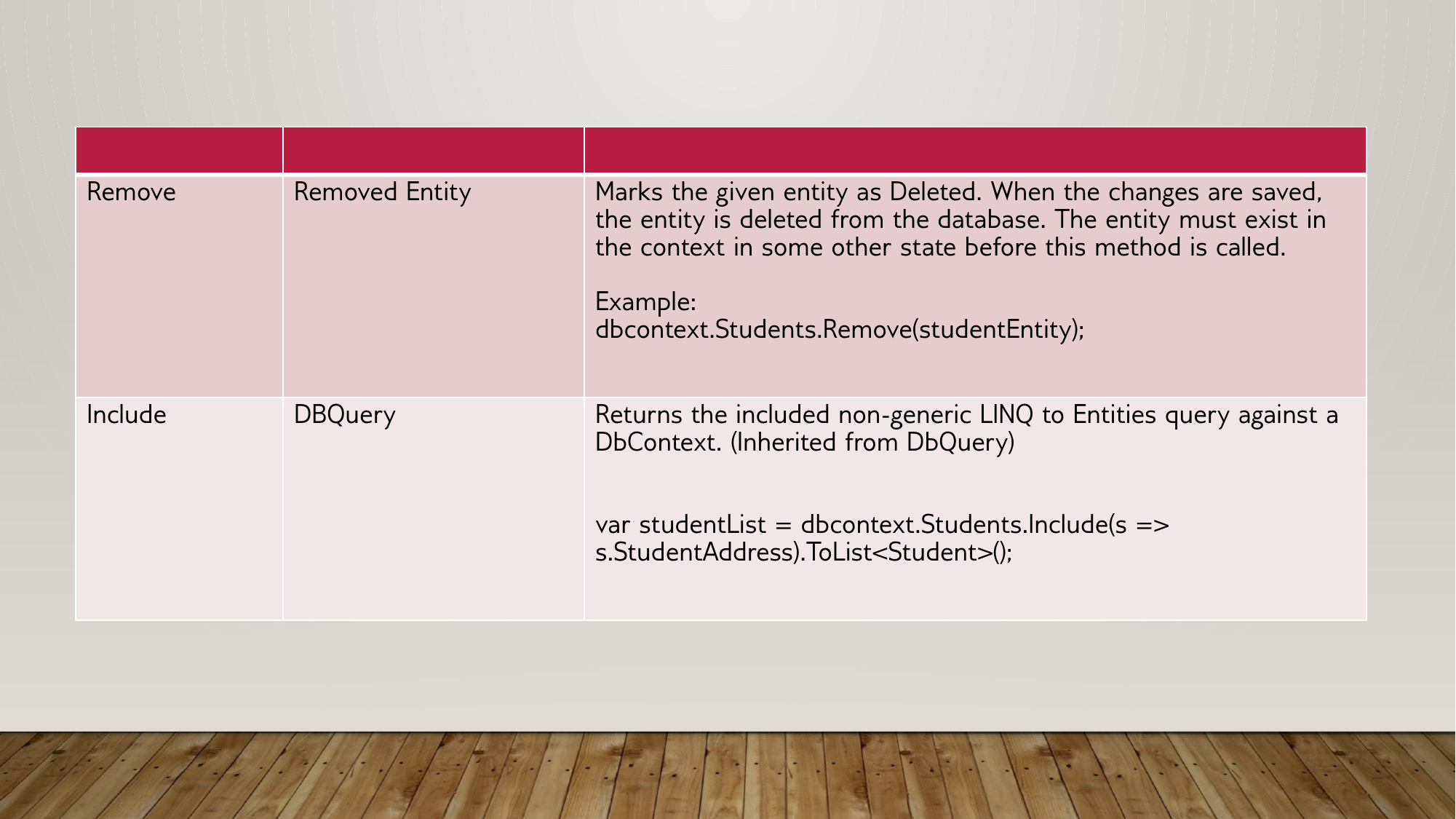

|  |  |  |
| --- | --- | --- |
| Remove | Removed Entity | Marks the given entity as Deleted. When the changes are saved, the entity is deleted from the database. The entity must exist in the context in some other state before this method is called. Example: dbcontext.Students.Remove(studentEntity); |
| Include | DBQuery | Returns the included non-generic LINQ to Entities query against a DbContext. (Inherited from DbQuery) var studentList = dbcontext.Students.Include(s => s.StudentAddress).ToList<Student>(); |